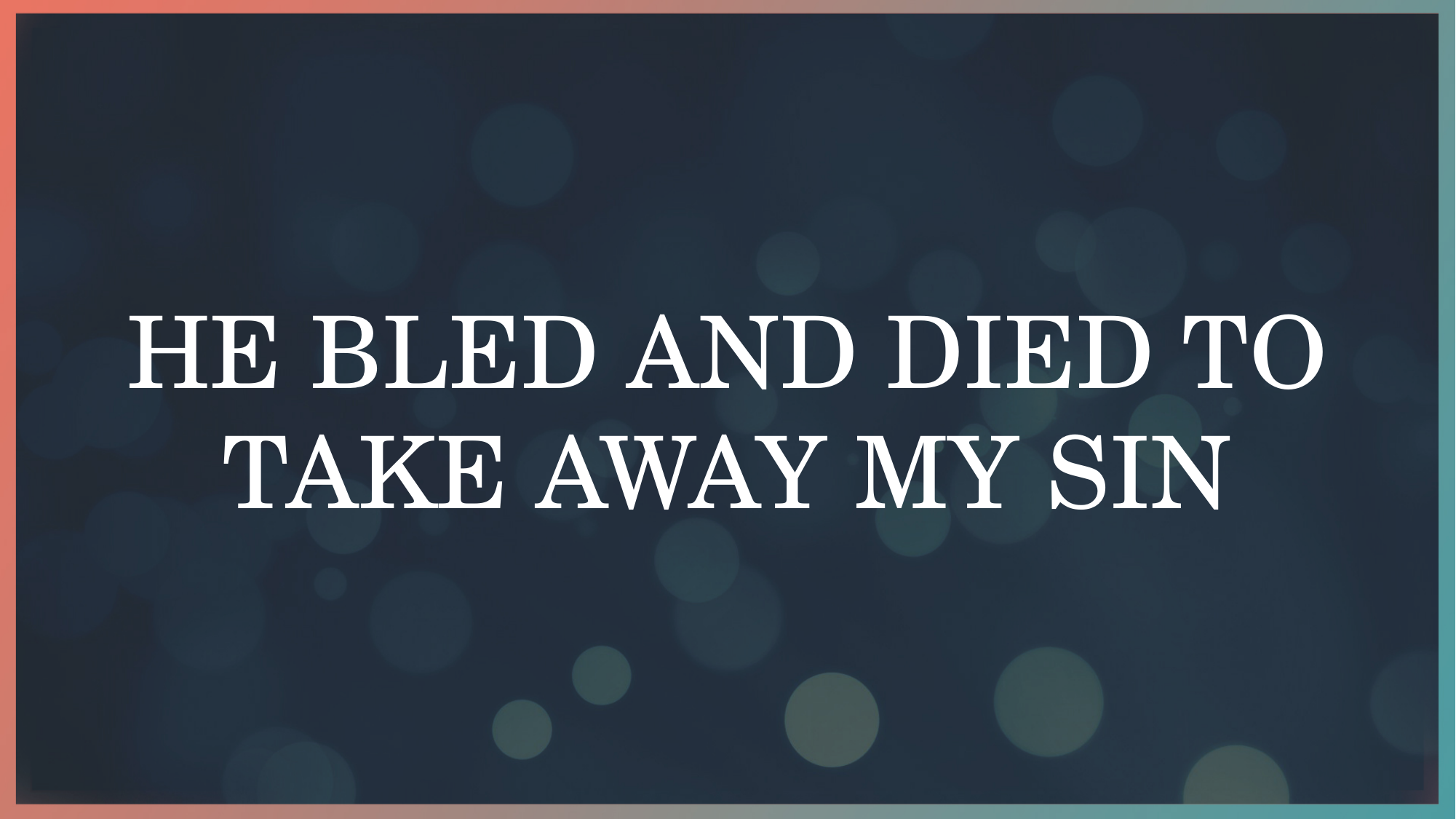

HE BLED AND DIED TO TAKE AWAY MY SIN